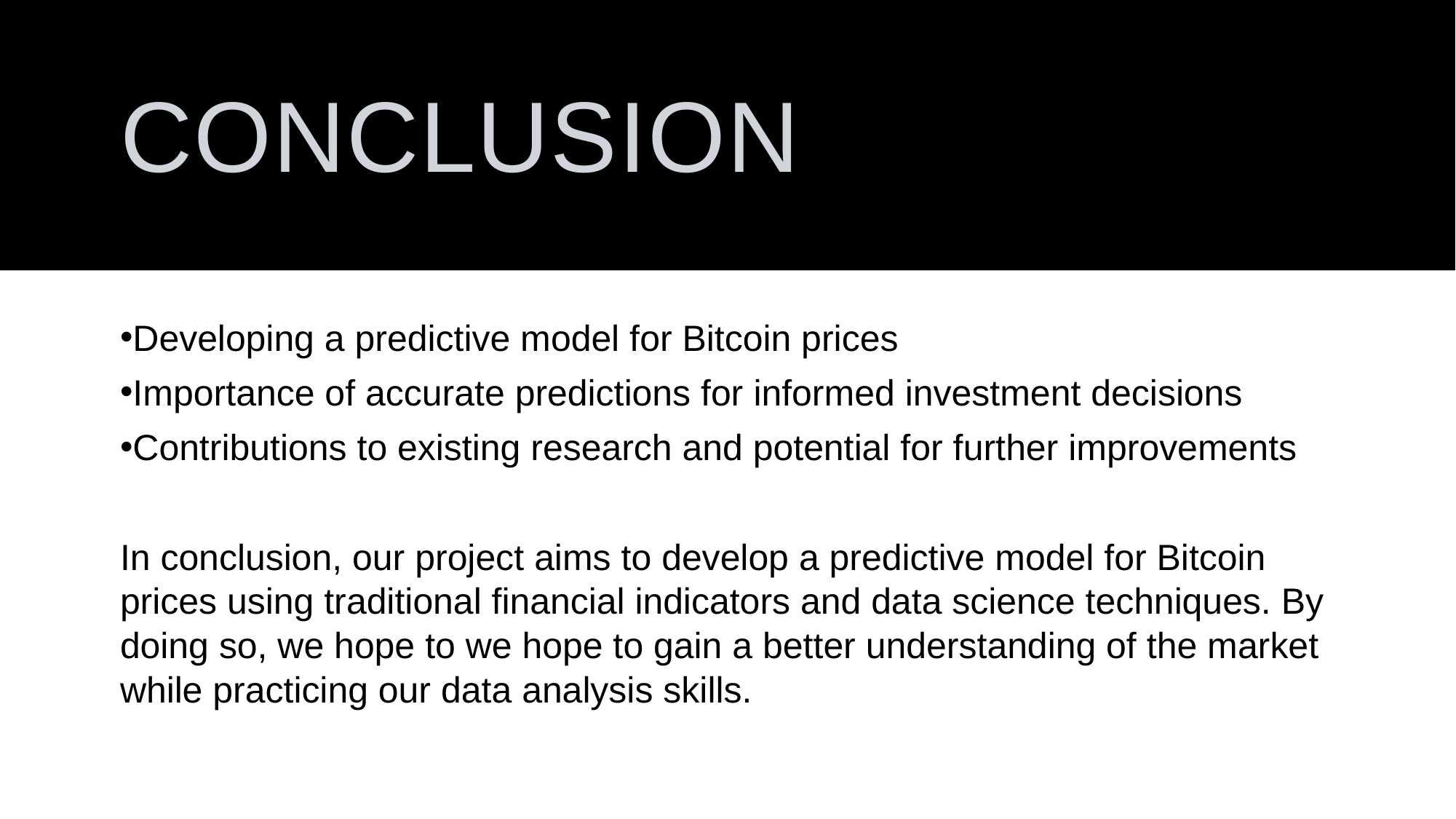

# Conclusion
Developing a predictive model for Bitcoin prices
Importance of accurate predictions for informed investment decisions
Contributions to existing research and potential for further improvements

In conclusion, our project aims to develop a predictive model for Bitcoin prices using traditional financial indicators and data science techniques. By doing so, we hope to we hope to gain a better understanding of the market while practicing our data analysis skills.